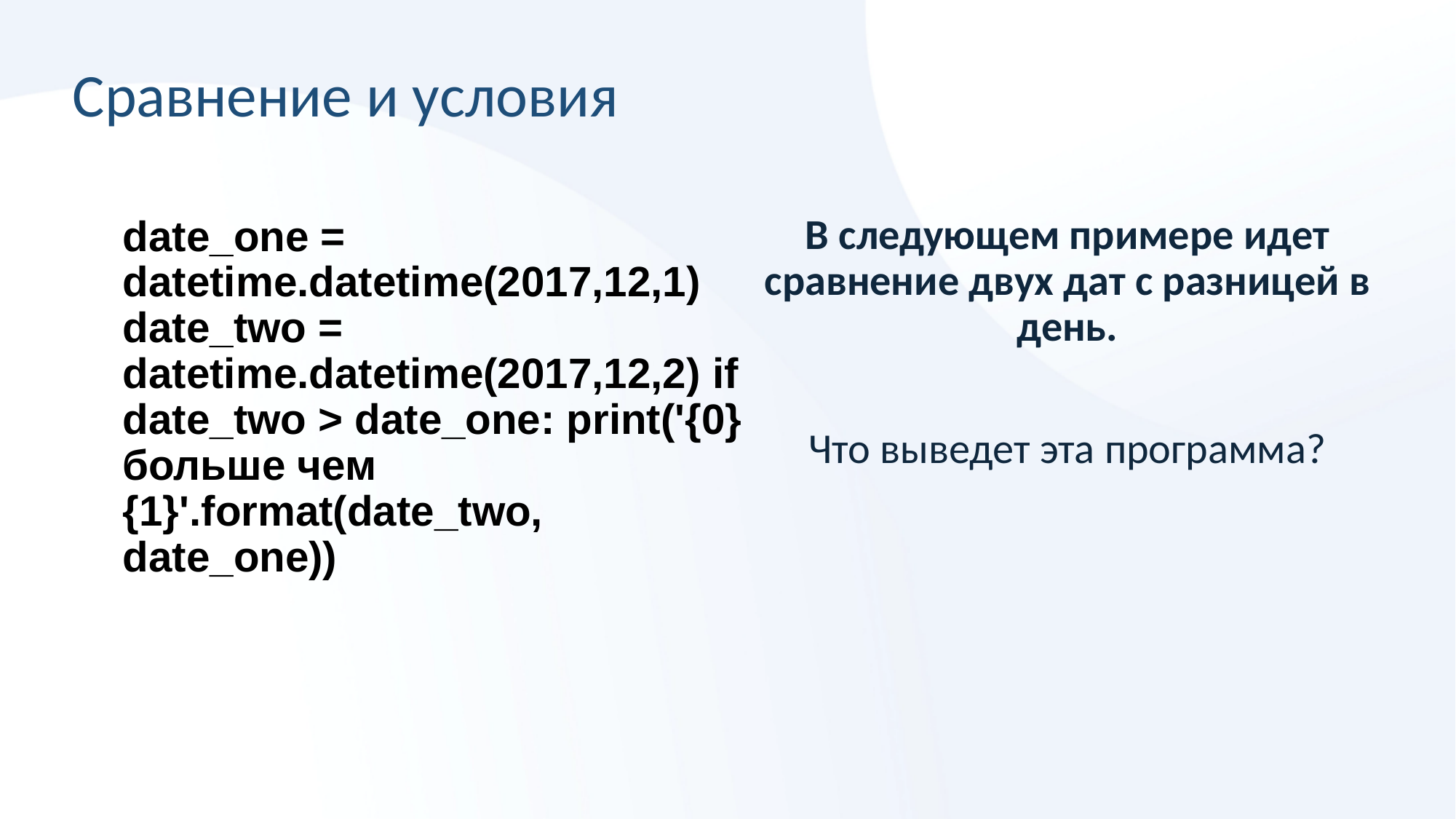

# Сравнение и условия
В следующем примере идет сравнение двух дат с разницей в день.

Что выведет эта программа?

date_one = datetime.datetime(2017,12,1) date_two = datetime.datetime(2017,12,2) if date_two > date_one: print('{0} больше чем {1}'.format(date_two, date_one))